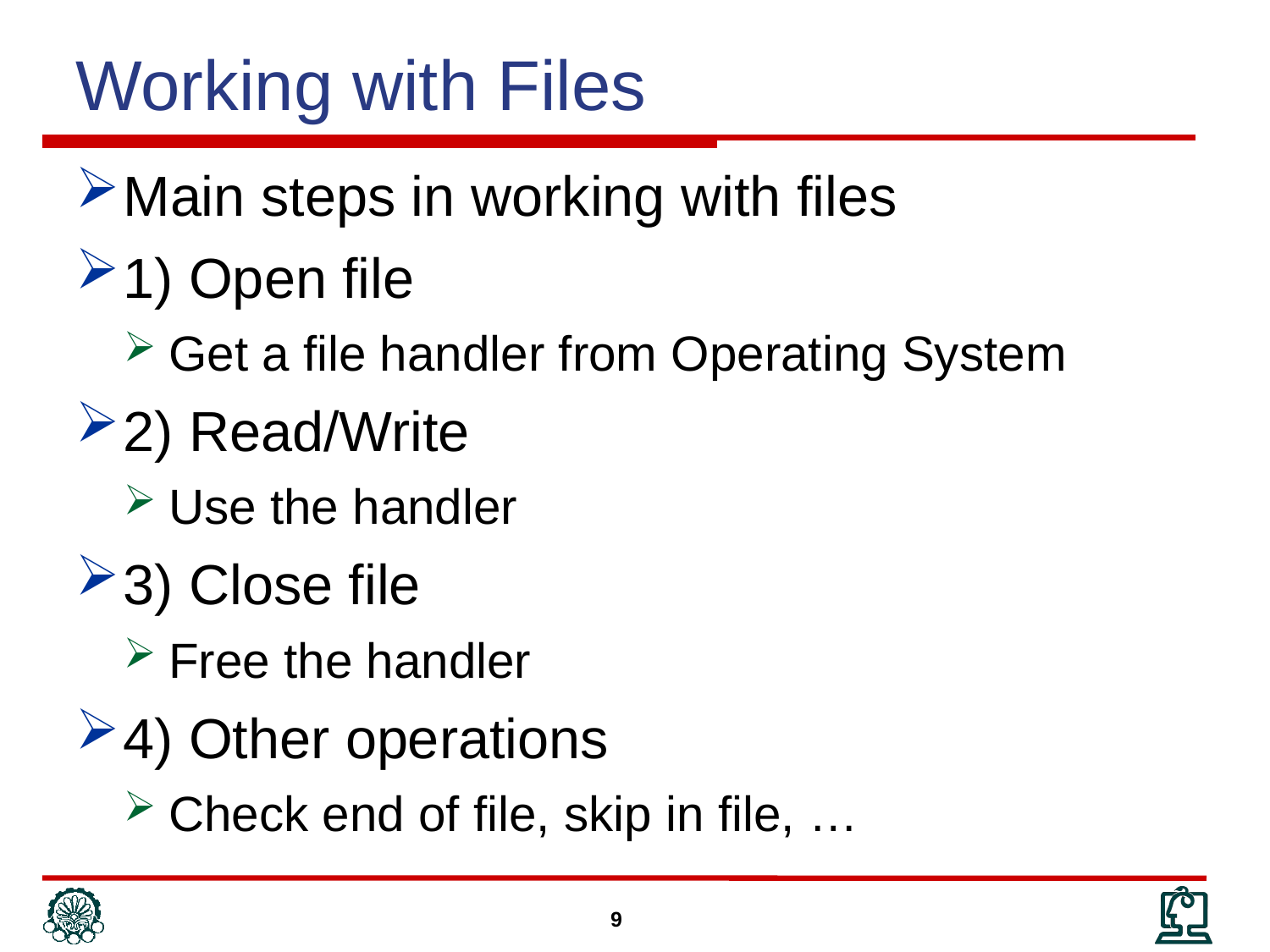

Working with Files
Main steps in working with files
1) Open file
Get a file handler from Operating System
2) Read/Write
Use the handler
3) Close file
Free the handler
4) Other operations
Check end of file, skip in file, …
9